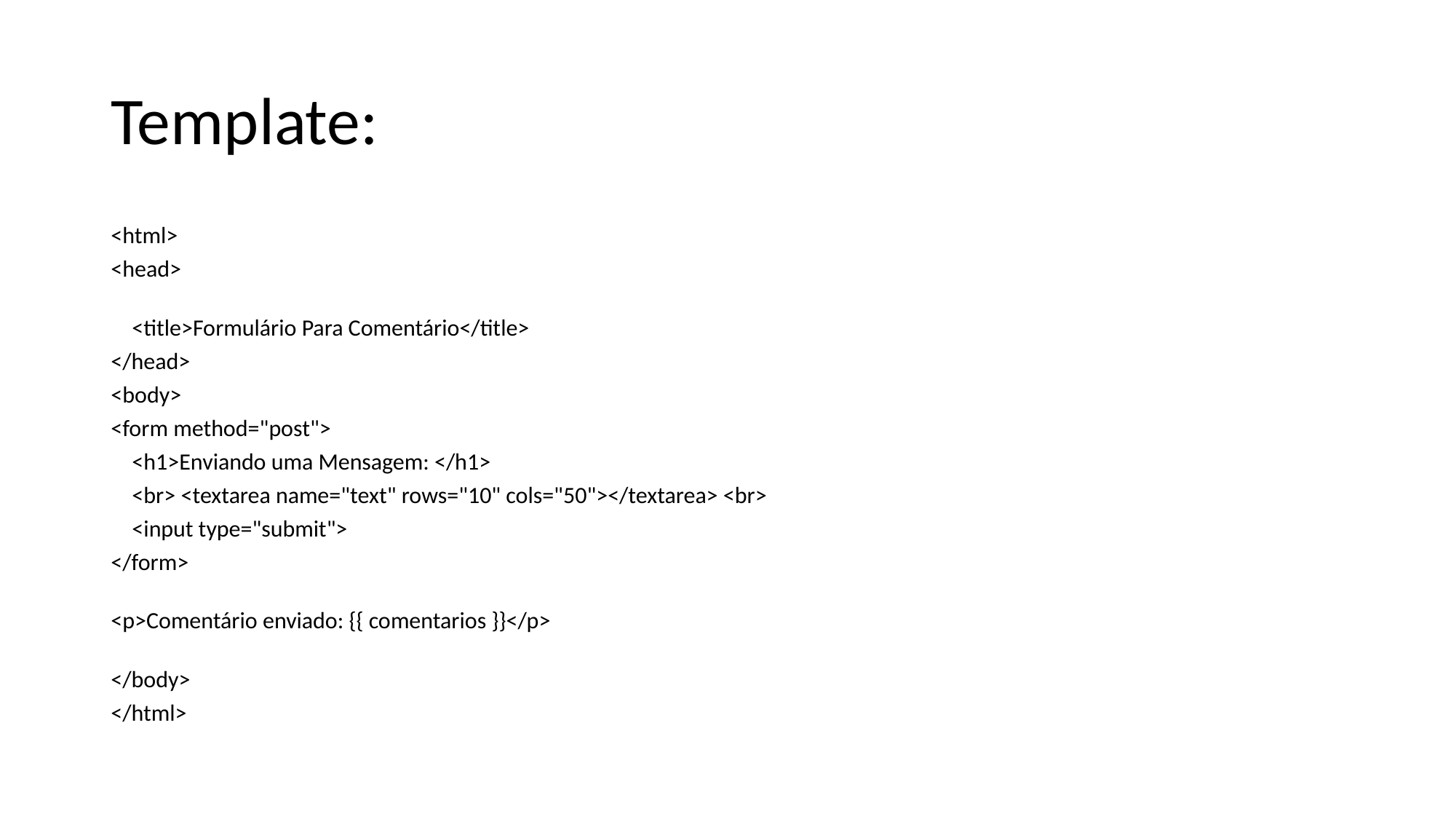

# Template:
<html>
<head>
    <title>Formulário Para Comentário</title>
</head>
<body>
<form method="post">
    <h1>Enviando uma Mensagem: </h1>
    <br> <textarea name="text" rows="10" cols="50"></textarea> <br>
    <input type="submit">
</form>
<p>Comentário enviado: {{ comentarios }}</p>
</body>
</html>